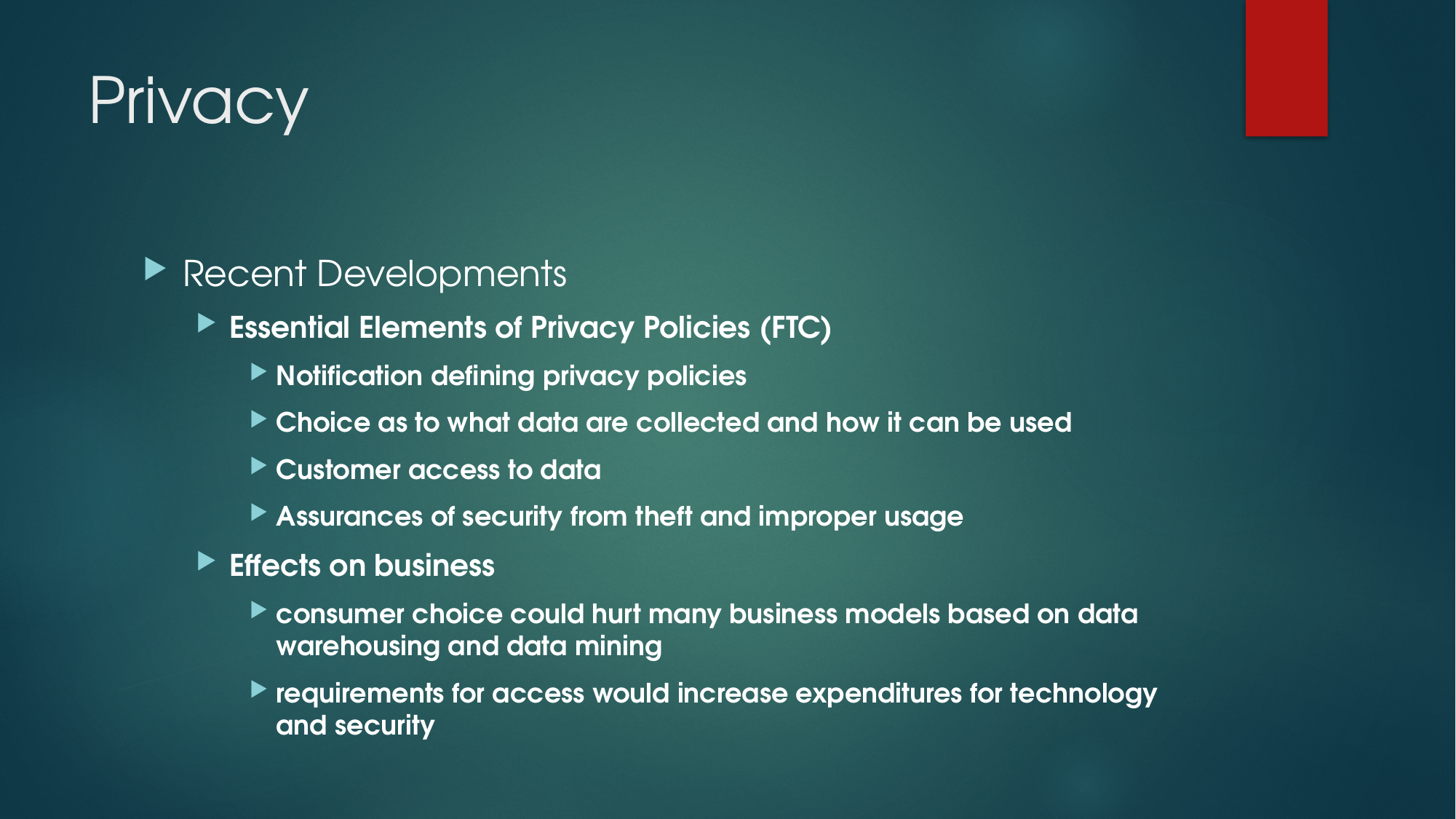

# Privacy
Recent Developments
Essential Elements of Privacy Policies (FTC)
Notification defining privacy policies
Choice as to what data are collected and how it can be used
Customer access to data
Assurances of security from theft and improper usage
Effects on business
consumer choice could hurt many business models based on data warehousing and data mining
requirements for access would increase expenditures for technology and security